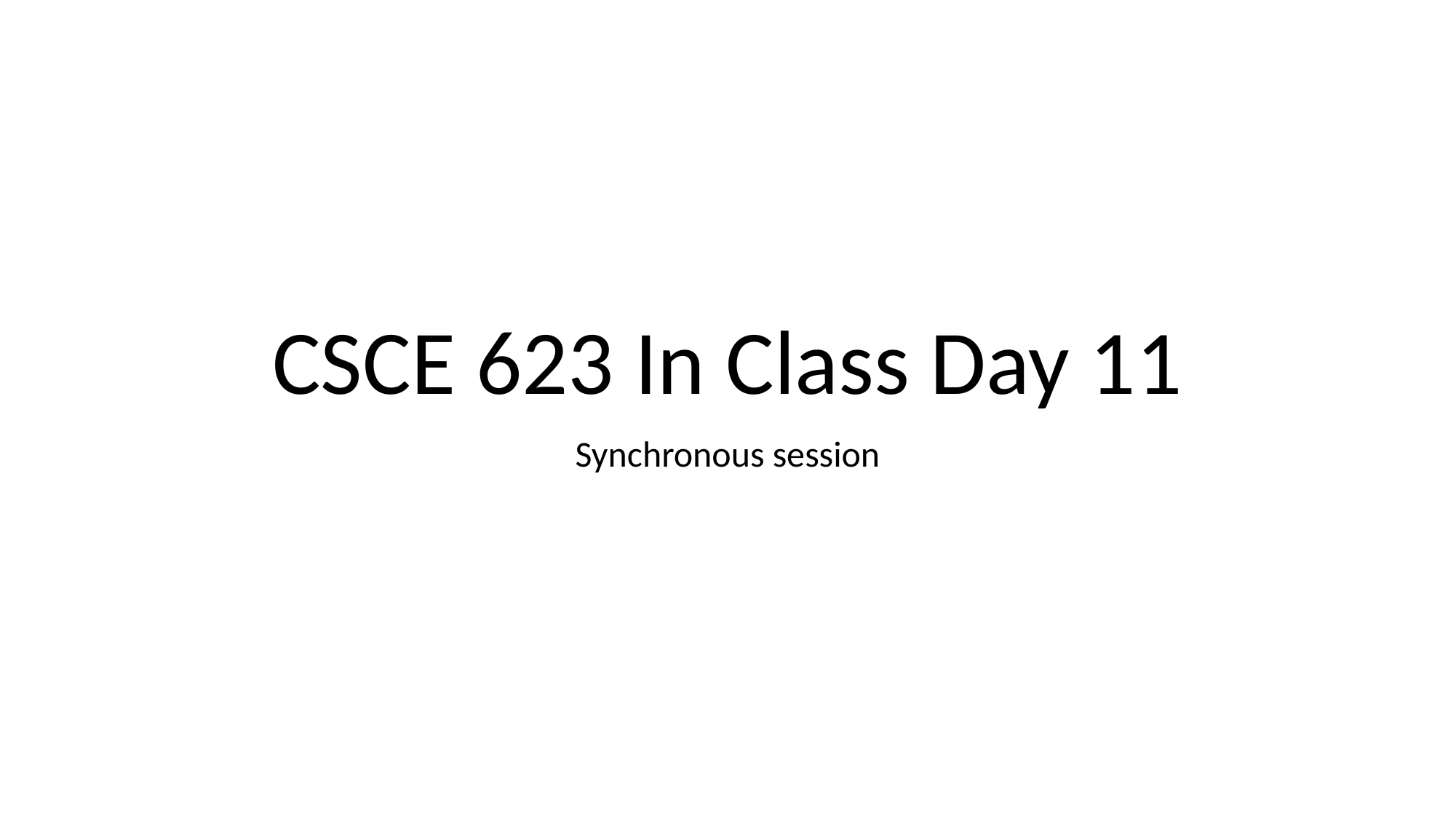

# CSCE 623 In Class Day 11
Synchronous session